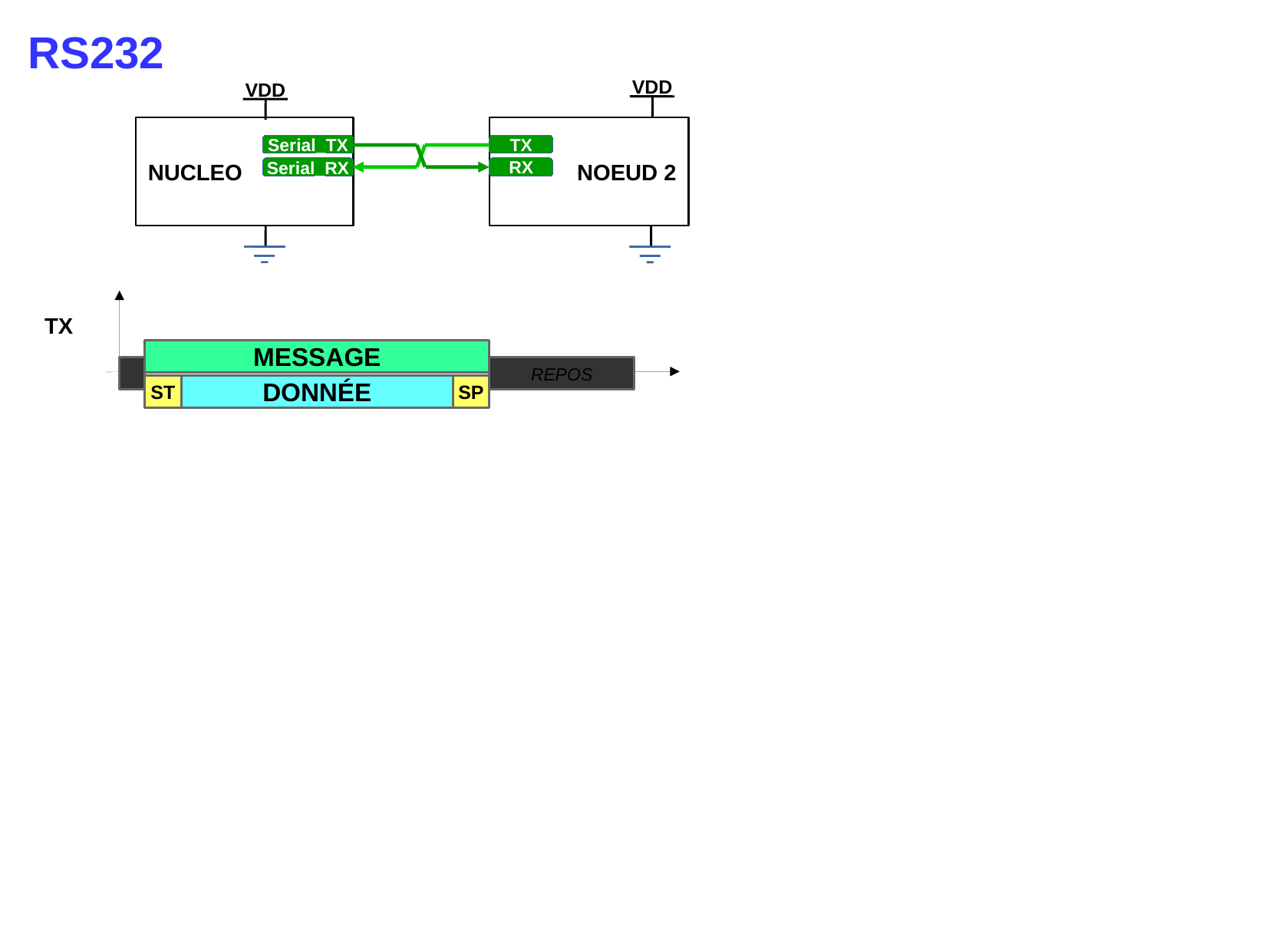

RS232
VDD
VDD

NUCLEO
NOEUD 2
TX
Serial_TX

RX
Serial_RX

TX
MESSAGE

REPOS

ST
DONNÉE
SP